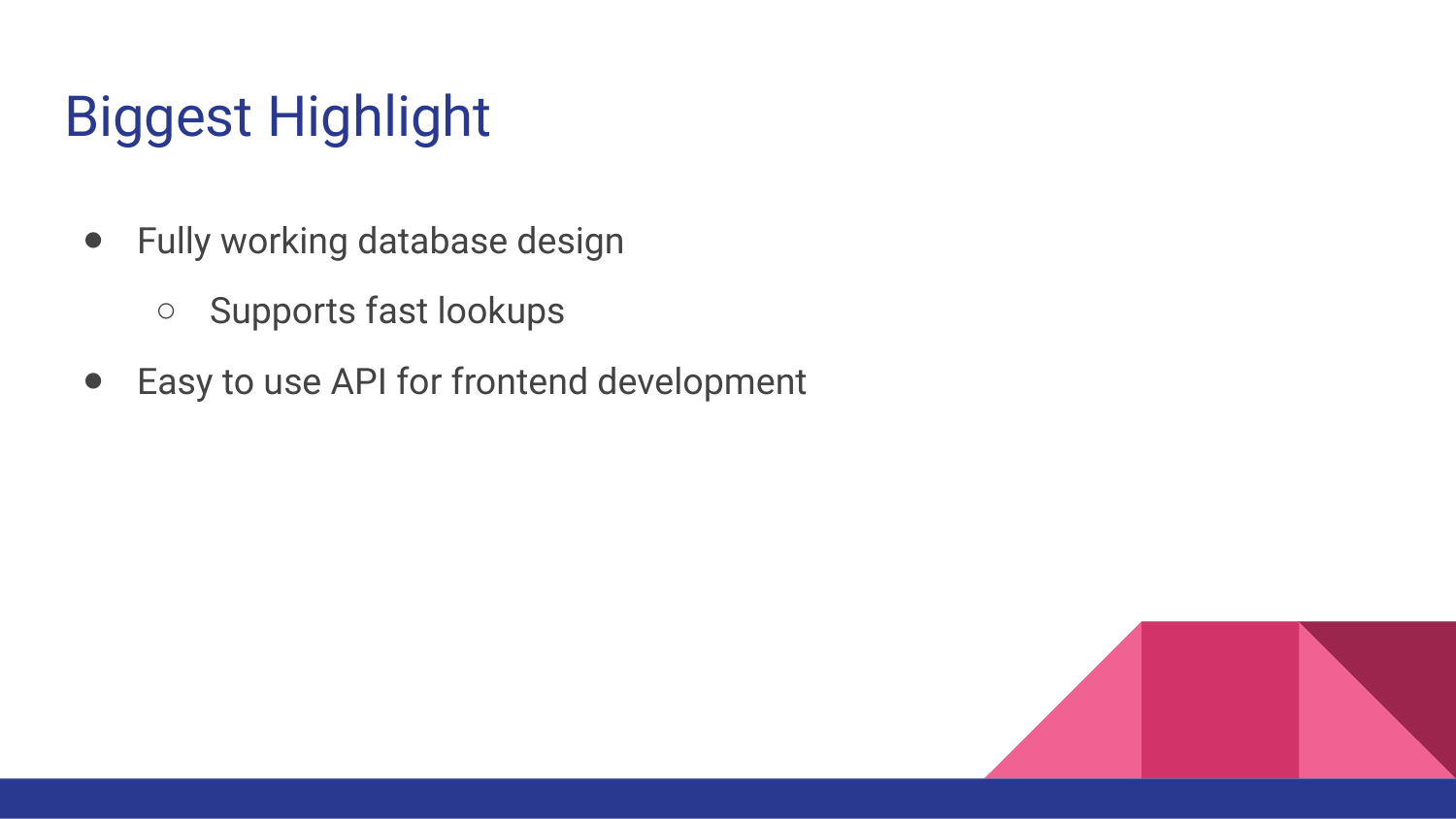

# Biggest Highlight
Fully working database design
Supports fast lookups
Easy to use API for frontend development